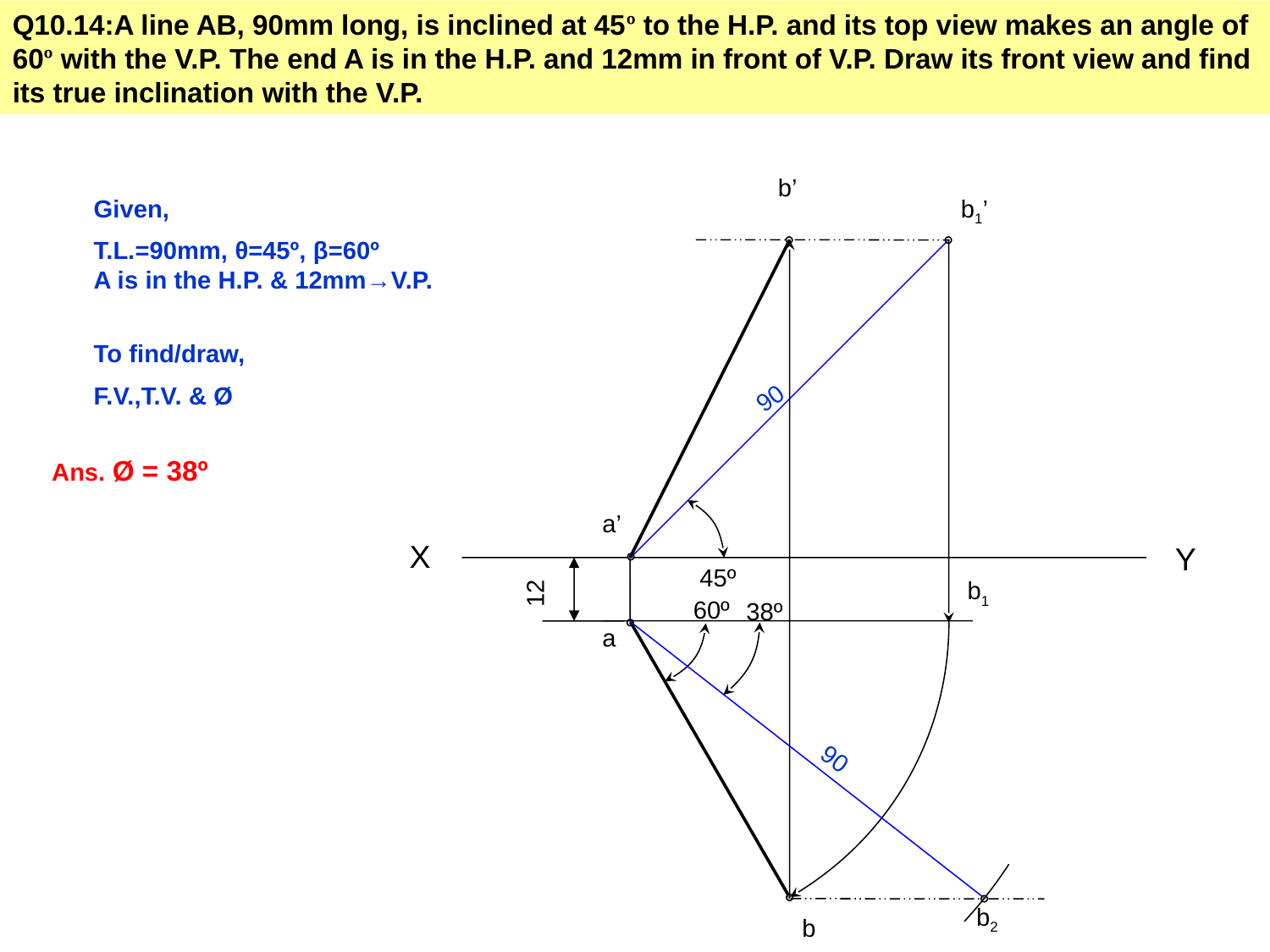

Q10.14:A line AB, 90mm long, is inclined at 45º to the H.P. and its top view makes an angle of 60º with the V.P. The end A is in the H.P. and 12mm in front of V.P. Draw its front view and find its true inclination with the V.P.
b’
Given,
T.L.=90mm, θ=45º, β=60º         A is in the H.P. & 12mm→V.P.
b1’

To find/draw,
F.V.,T.V. & Ø
90

Ans. Ø = 38º

a’
X
Y

45º

b1

12
60º
38º

a

90

b2

b